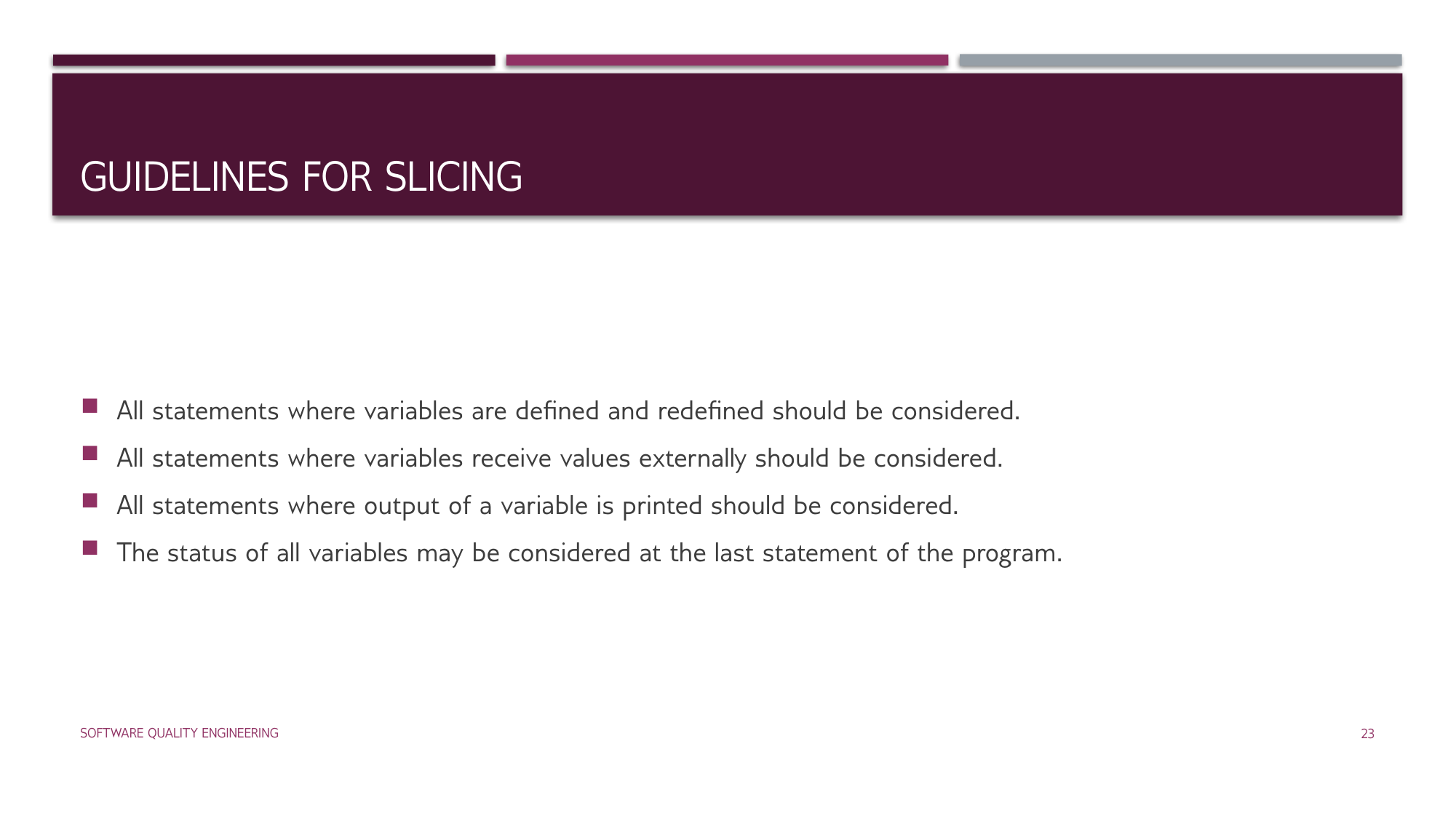

# Guidelines for Slicing
All statements where variables are defined and redefined should be considered.
All statements where variables receive values externally should be considered.
All statements where output of a variable is printed should be considered.
The status of all variables may be considered at the last statement of the program.
Software Quality Engineering
23